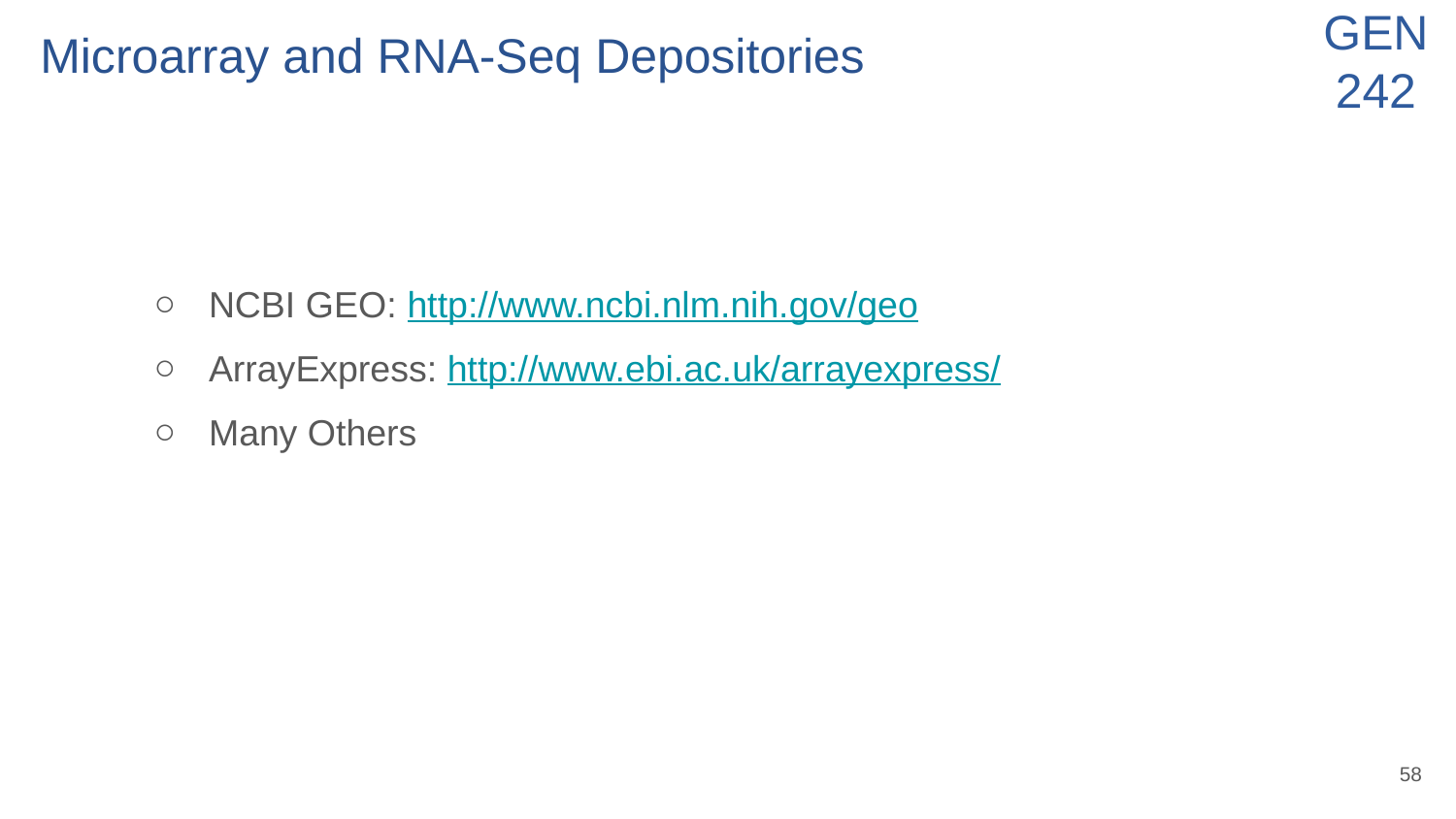

# Microarray and RNA-Seq Depositories
NCBI GEO: http://www.ncbi.nlm.nih.gov/geo
ArrayExpress: http://www.ebi.ac.uk/arrayexpress/
Many Others
58